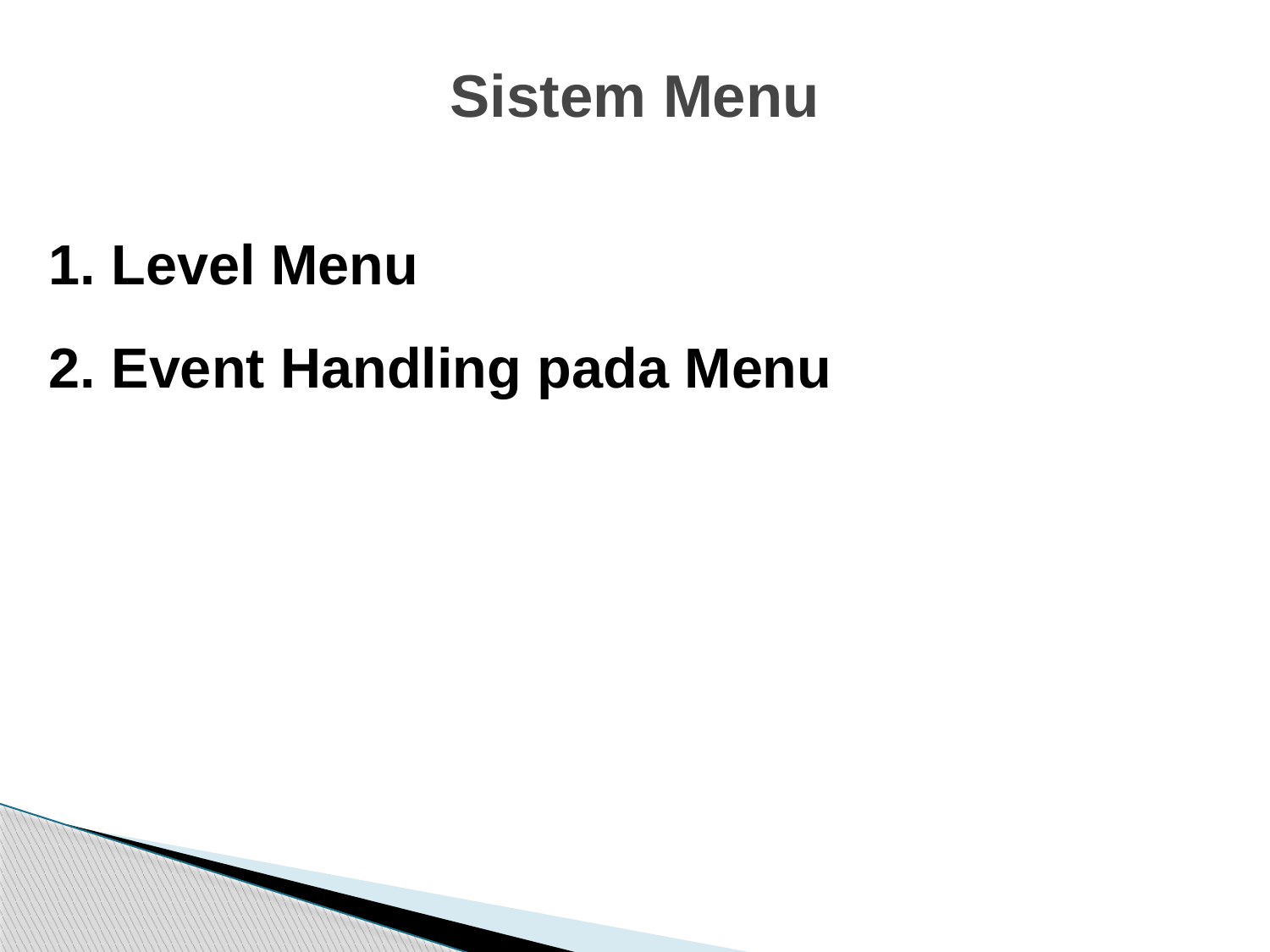

# Sistem Menu
1. Level Menu

2. Event Handling pada Menu